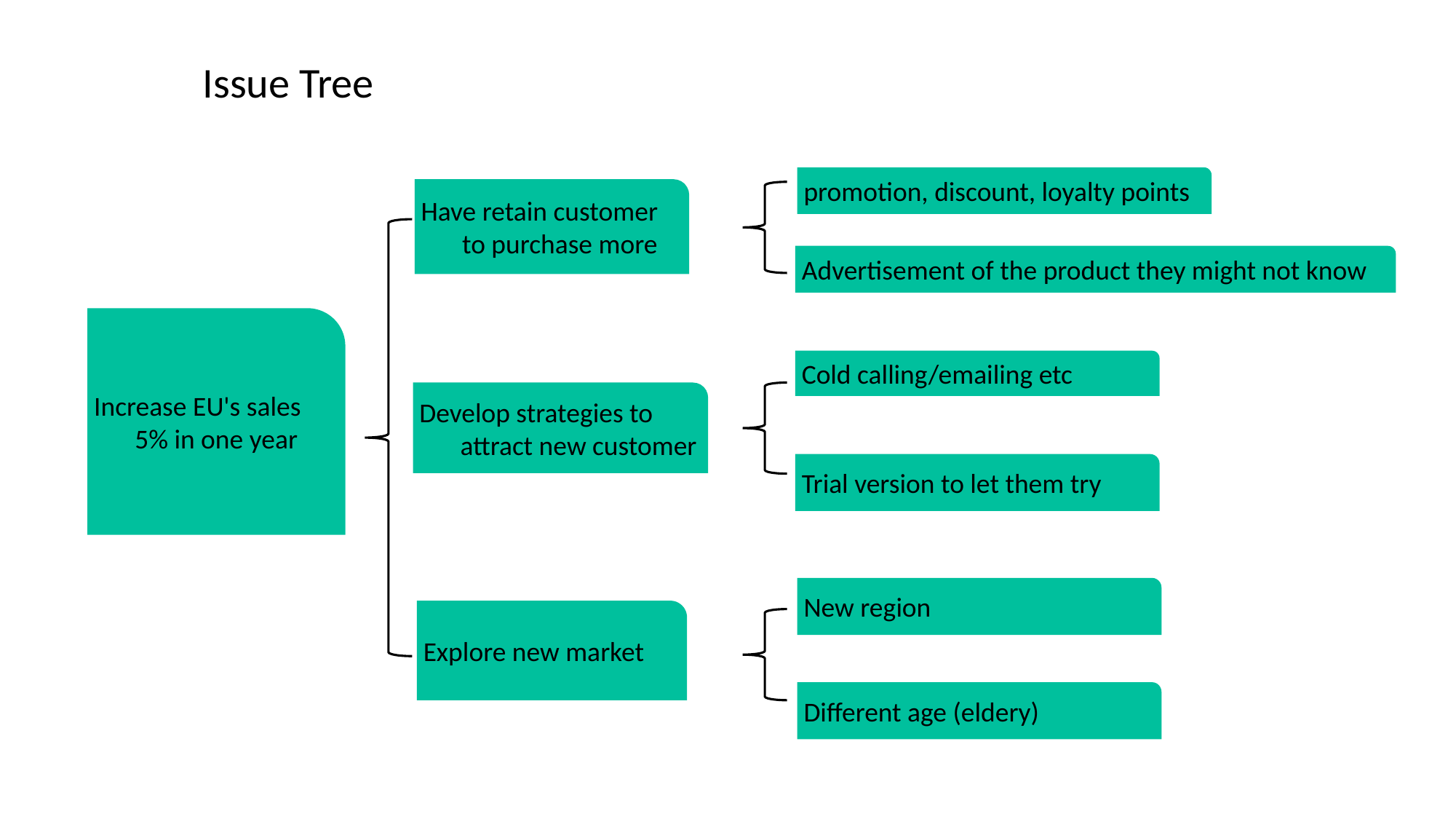

# Issue Tree
promotion, discount, loyalty points
Have retain customer to purchase more

Advertisement of the product they might not know
Increase EU's sales 5% in one year
Cold calling/emailing etc
Develop strategies to attract new customer

Trial version to let them try
New region
Explore new market

Different age (eldery)